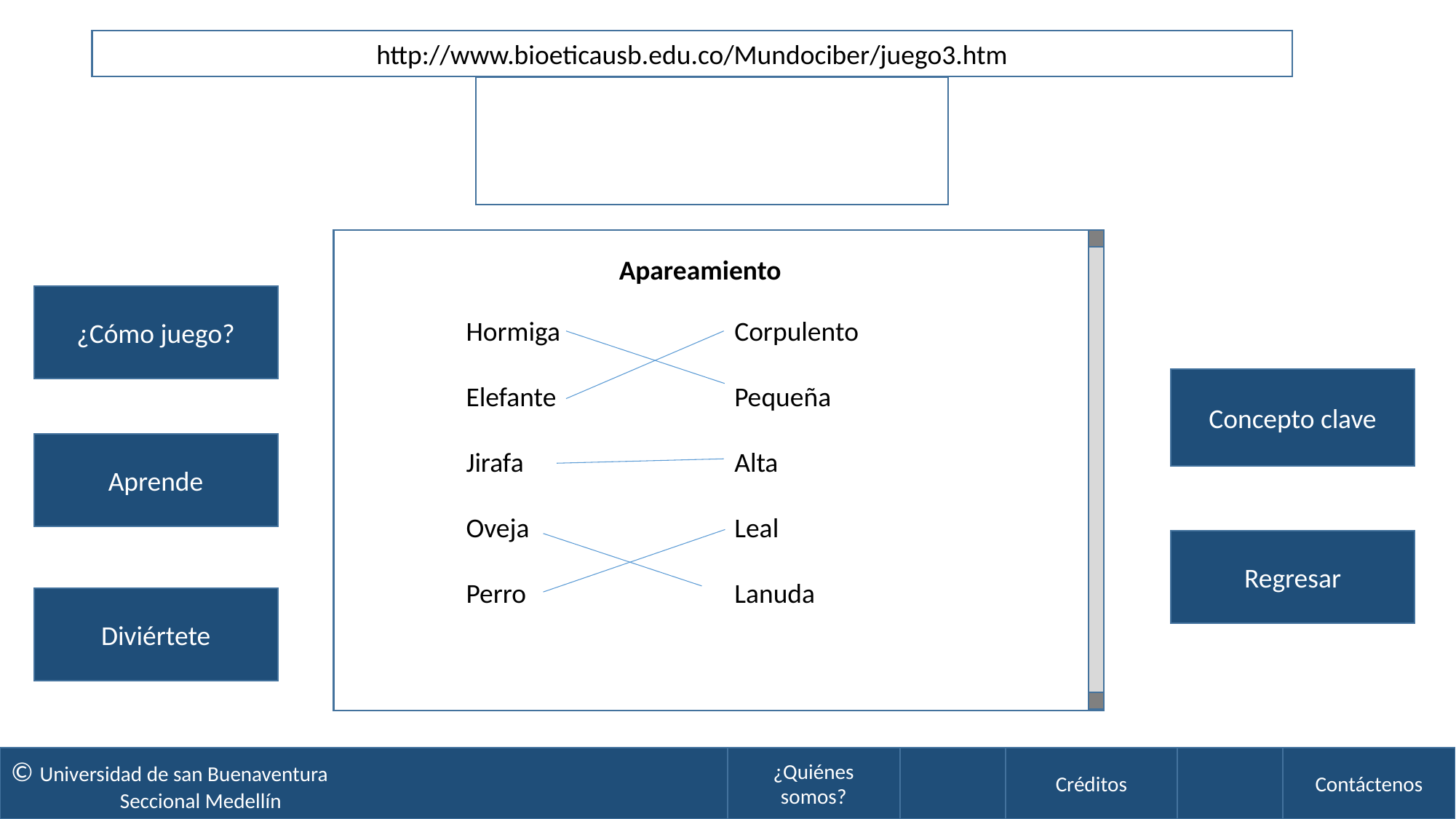

http://www.bioeticausb.edu.co/Mundociber/juego3.htm

Mundociber

Apareamiento
¿Cómo juego?
Corpulento

Pequeña

Alta

Leal

Lanuda
Hormiga

Elefante

Jirafa

Oveja

Perro
Concepto clave
Aprende
Regresar

Diviértete

© Universidad de san Buenaventura
	Seccional Medellín
¿Quiénes somos?
Contáctenos
Créditos